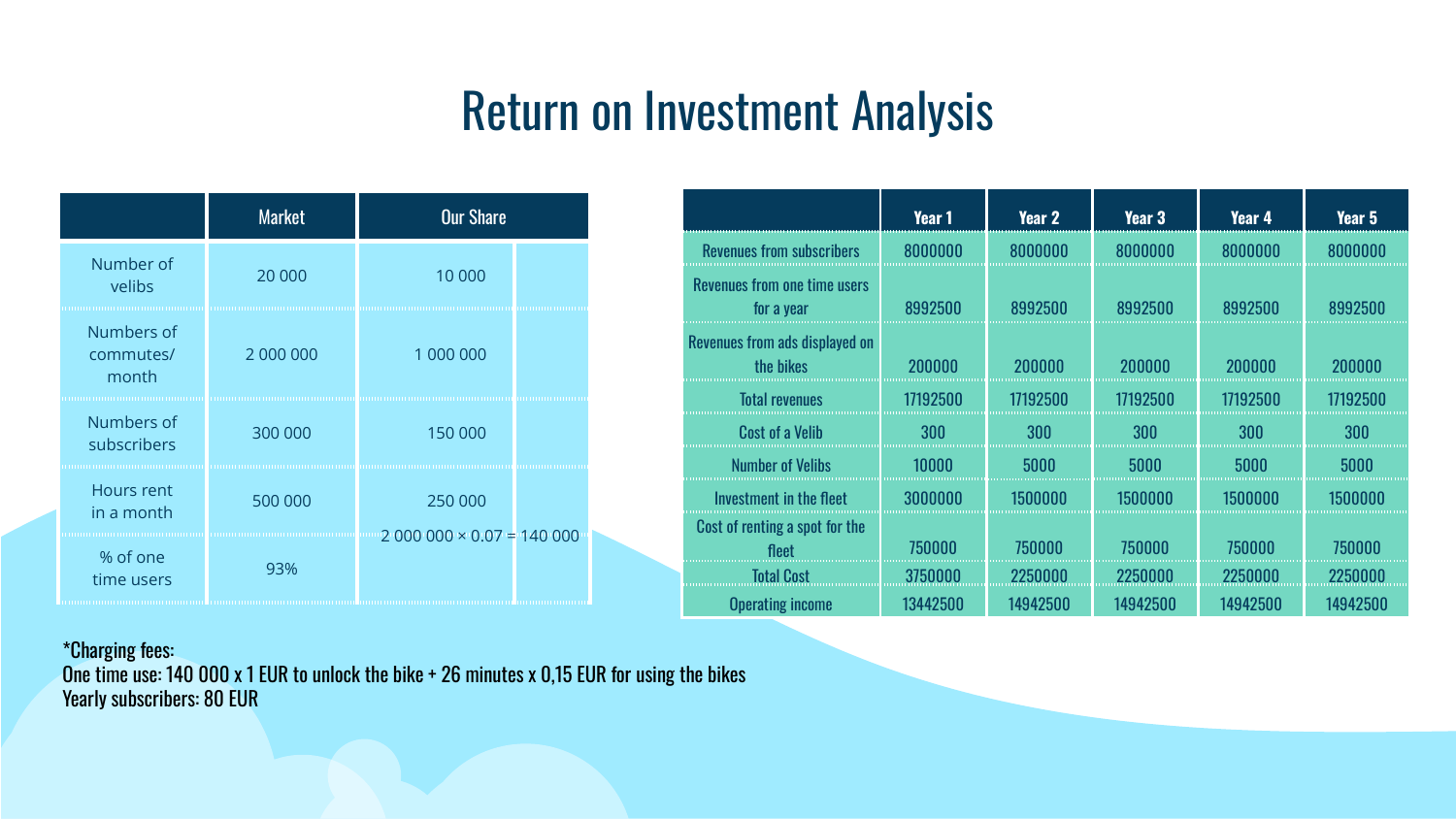

# Return on Investment Analysis
|  | Year 1 | Year 2 | Year 3 | Year 4 | Year 5 |
| --- | --- | --- | --- | --- | --- |
| Revenues from subscribers | 8000000 | 8000000 | 8000000 | 8000000 | 8000000 |
| Revenues from one time users for a year | 8992500 | 8992500 | 8992500 | 8992500 | 8992500 |
| Revenues from ads displayed on the bikes | 200000 | 200000 | 200000 | 200000 | 200000 |
| Total revenues | 17192500 | 17192500 | 17192500 | 17192500 | 17192500 |
| Cost of a Velib | 300 | 300 | 300 | 300 | 300 |
| Number of Velibs | 10000 | 5000 | 5000 | 5000 | 5000 |
| Investment in the fleet | 3000000 | 1500000 | 1500000 | 1500000 | 1500000 |
| Cost of renting a spot for the fleet | 750000 | 750000 | 750000 | 750000 | 750000 |
| Total Cost | 3750000 | 2250000 | 2250000 | 2250000 | 2250000 |
| Operating income | 13442500 | 14942500 | 14942500 | 14942500 | 14942500 |
|  | Market | Our Share |  |
| --- | --- | --- | --- |
| Number of velibs | 20 000 | 10 000 |  |
| Numbers of commutes/month | 2 000 000 | 1 000 000 |  |
| Numbers of subscribers | 300 000 | 150 000 |  |
| Hours rent in a month | 500 000 | 250 000 |  |
| % of one time users | 93% |  |  |
2 000 000 × 0.07 = 140 000
*Charging fees:
One time use: 140 000 x 1 EUR to unlock the bike + 26 minutes x 0,15 EUR for using the bikes
Yearly subscribers: 80 EUR